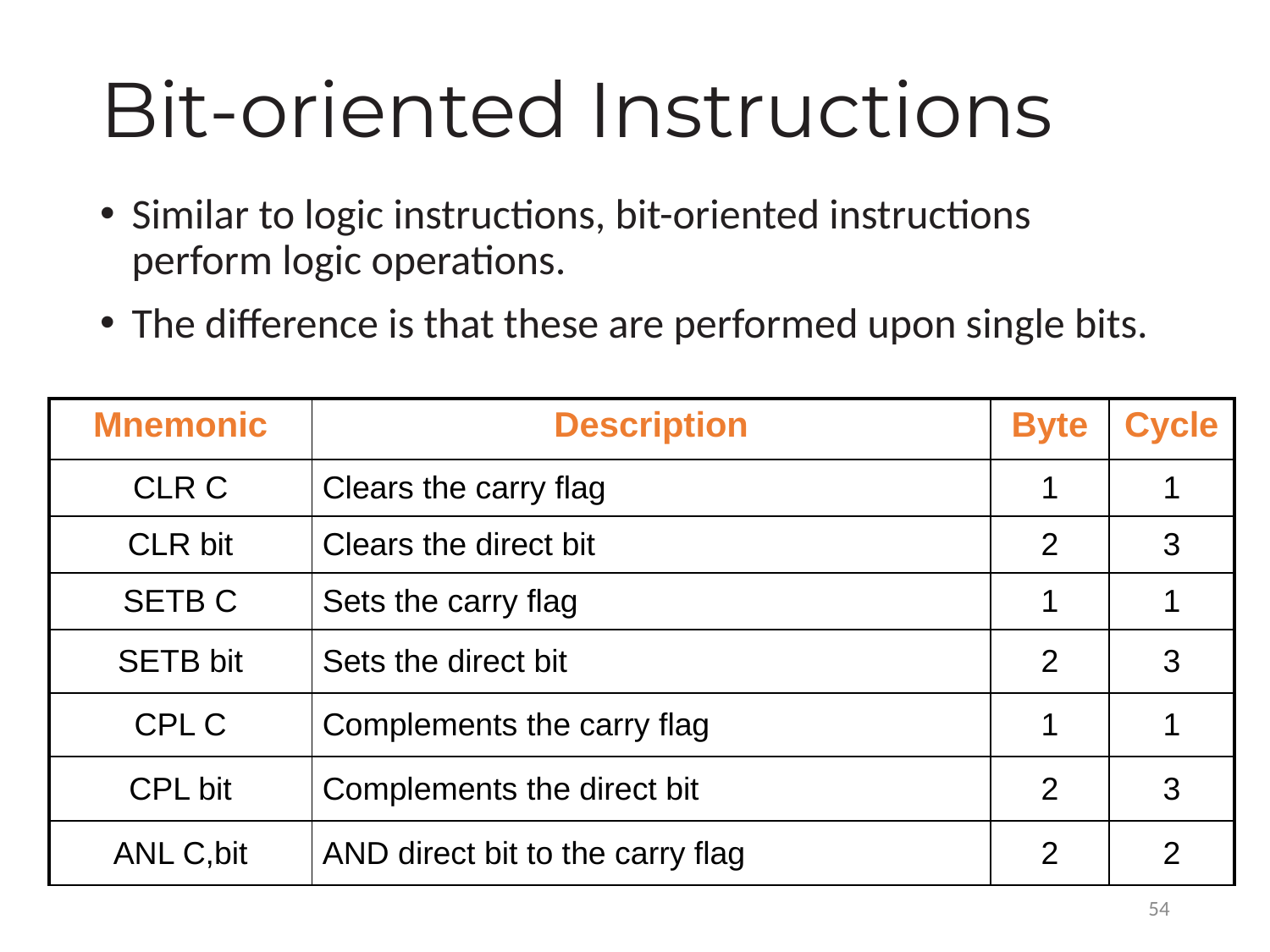

# Bit-oriented Instructions
Similar to logic instructions, bit-oriented instructions perform logic operations.
The difference is that these are performed upon single bits.
| Mnemonic | Description | Byte | Cycle |
| --- | --- | --- | --- |
| CLR C | Clears the carry flag | 1 | 1 |
| CLR bit | Clears the direct bit | 2 | 3 |
| SETB C | Sets the carry flag | 1 | 1 |
| SETB bit | Sets the direct bit | 2 | 3 |
| CPL C | Complements the carry flag | 1 | 1 |
| CPL bit | Complements the direct bit | 2 | 3 |
| ANL C,bit | AND direct bit to the carry flag | 2 | 2 |
54